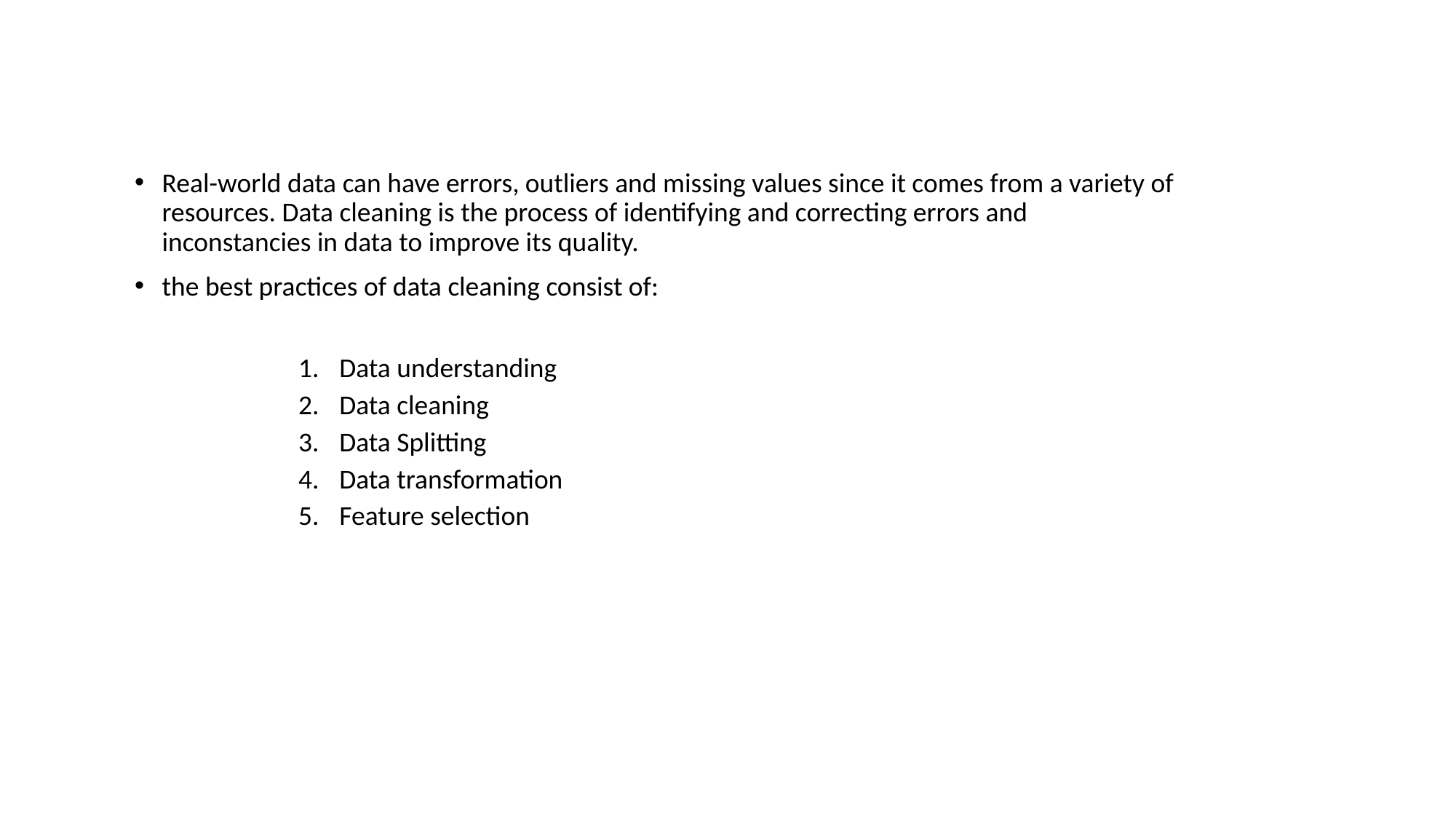

Real-world data can have errors, outliers and missing values since it comes from a variety of resources. Data cleaning is the process of identifying and correcting errors and inconstancies in data to improve its quality.
the best practices of data cleaning consist of:

Data understanding
Data cleaning
Data Splitting
Data transformation
Feature selection